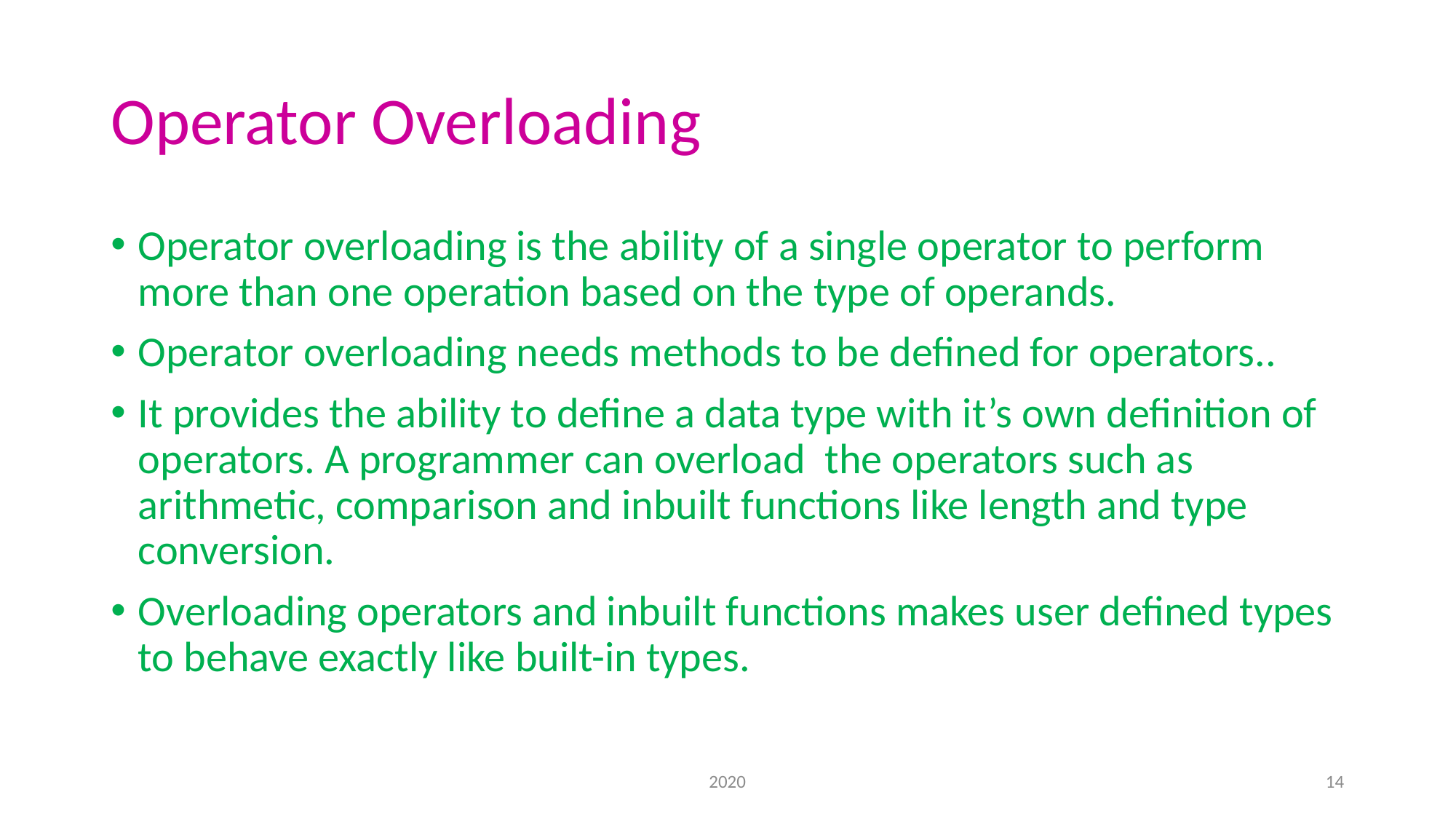

# Operator Overloading
Operator overloading is the ability of a single operator to perform more than one operation based on the type of operands.
Operator overloading needs methods to be defined for operators..
It provides the ability to define a data type with it’s own definition of operators. A programmer can overload  the operators such as arithmetic, comparison and inbuilt functions like length and type conversion.
Overloading operators and inbuilt functions makes user defined types to behave exactly like built-in types.

2020
14